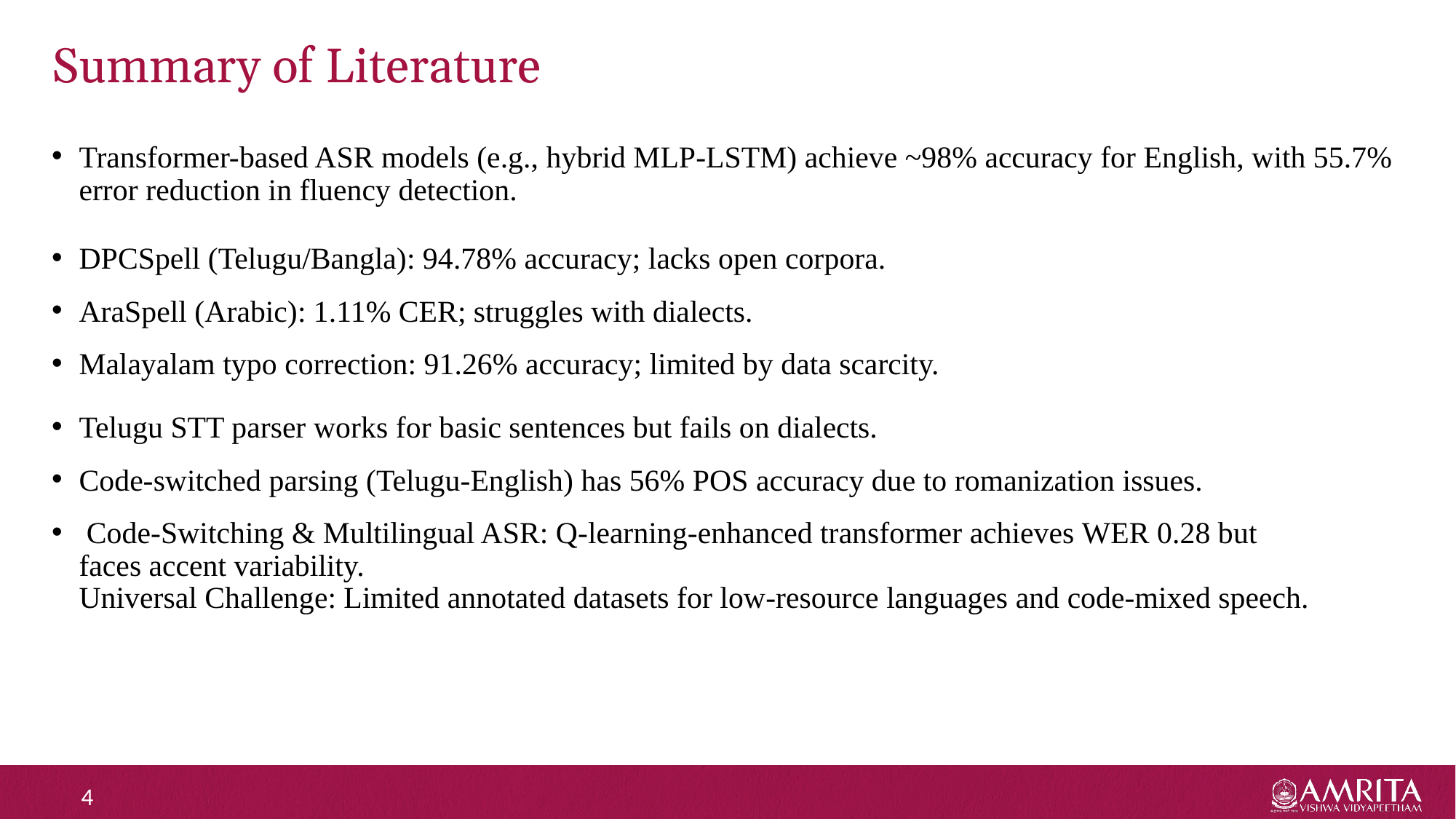

# Summary of Literature
Transformer-based ASR models (e.g., hybrid MLP-LSTM) achieve ~98% accuracy for English, with 55.7% error reduction in fluency detection.
DPCSpell (Telugu/Bangla): 94.78% accuracy; lacks open corpora.
AraSpell (Arabic): 1.11% CER; struggles with dialects.
Malayalam typo correction: 91.26% accuracy; limited by data scarcity.
Telugu STT parser works for basic sentences but fails on dialects.
Code-switched parsing (Telugu-English) has 56% POS accuracy due to romanization issues.
 Code-Switching & Multilingual ASR: Q-learning-enhanced transformer achieves WER 0.28 but faces accent variability.
Universal Challenge: Limited annotated datasets for low-resource languages and code-mixed speech.

4